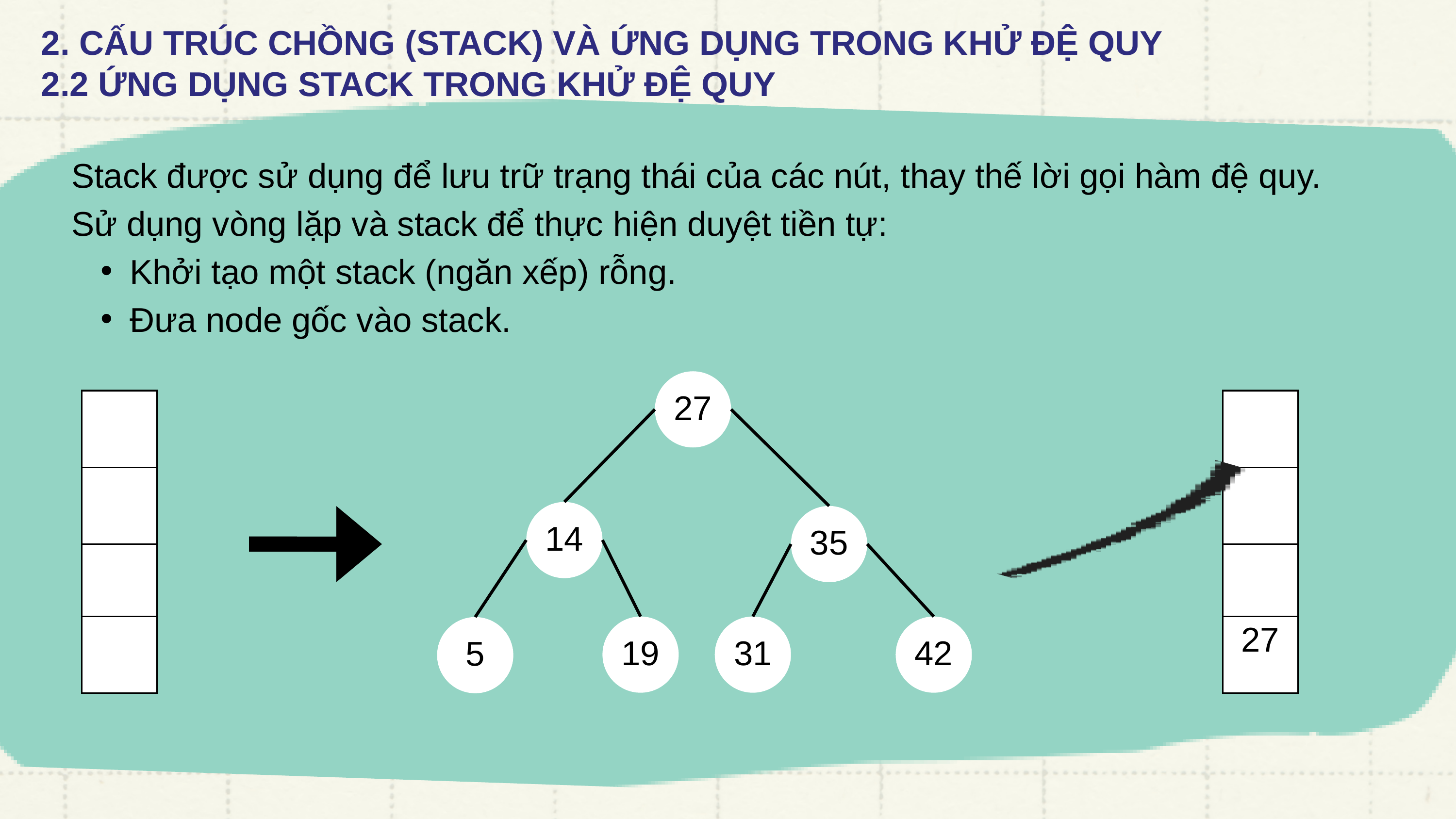

2. CẤU TRÚC CHỒNG (STACK) VÀ ỨNG DỤNG TRONG KHỬ ĐỆ QUY
2.2 ỨNG DỤNG STACK TRONG KHỬ ĐỆ QUY

Stack được sử dụng để lưu trữ trạng thái của các nút, thay thế lời gọi hàm đệ quy.
Sử dụng vòng lặp và stack để thực hiện duyệt tiền tự:
Khởi tạo một stack (ngăn xếp) rỗng.
Đưa node gốc vào stack.

27

14

35

19

31

42

27

5